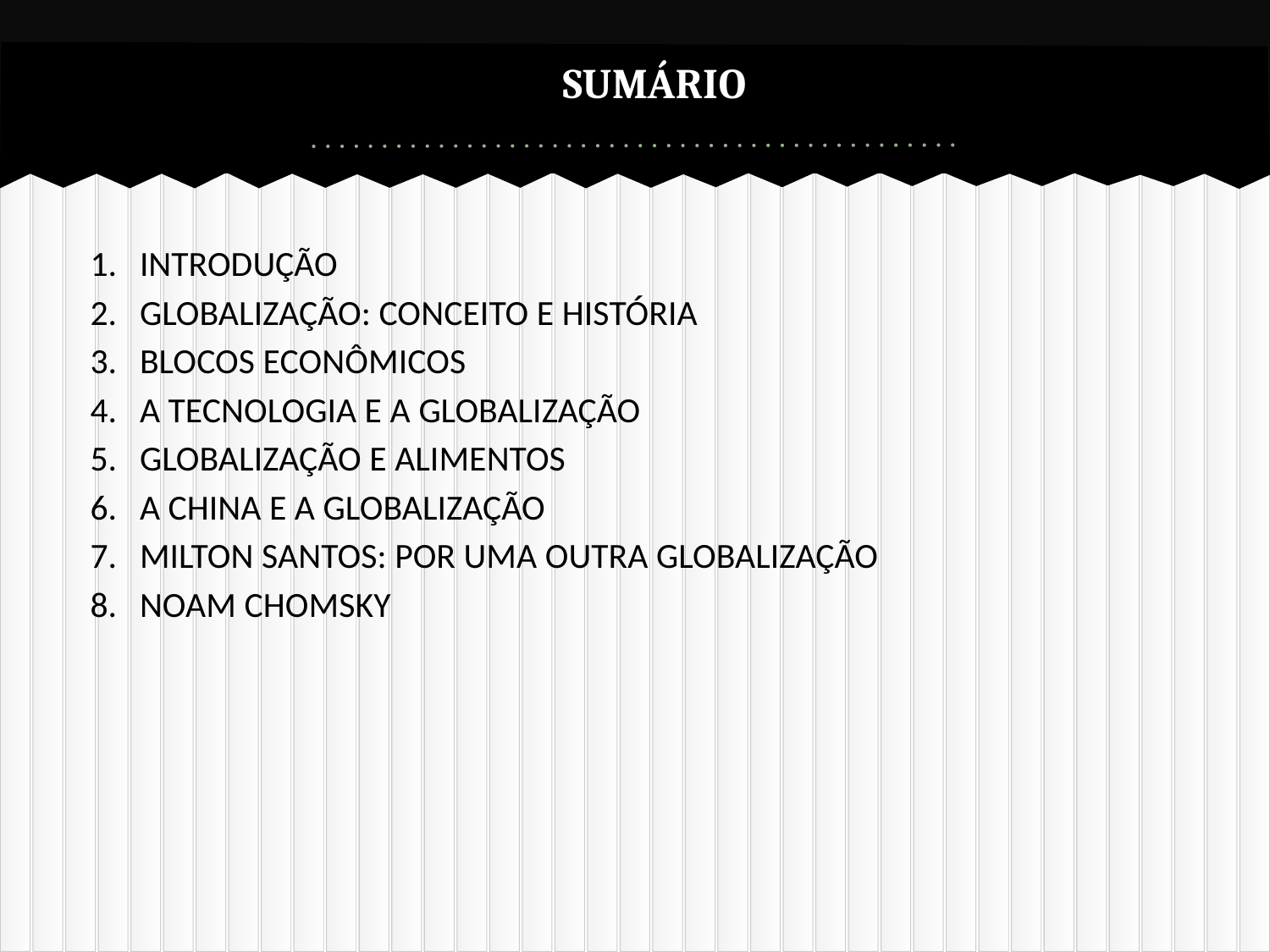

# SUMÁRIO
INTRODUÇÃO
GLOBALIZAÇÃO: CONCEITO E HISTÓRIA
BLOCOS ECONÔMICOS
A TECNOLOGIA E A GLOBALIZAÇÃO
GLOBALIZAÇÃO E ALIMENTOS
A CHINA E A GLOBALIZAÇÃO
MILTON SANTOS: POR UMA OUTRA GLOBALIZAÇÃO
NOAM CHOMSKY